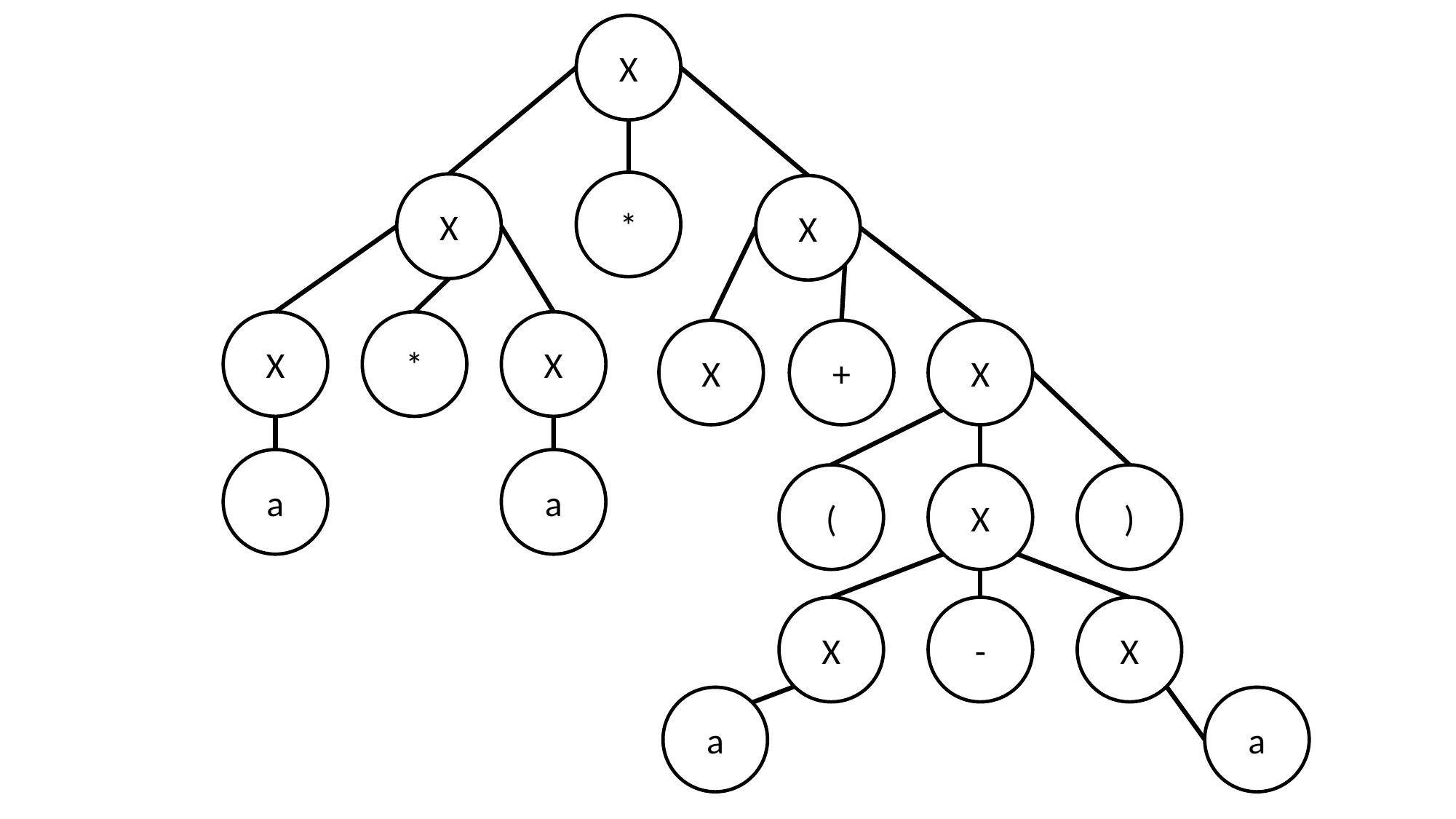

X
*
X
X
X
X
*
X
+
X
a
a
(
X
)
X
-
X
a
a